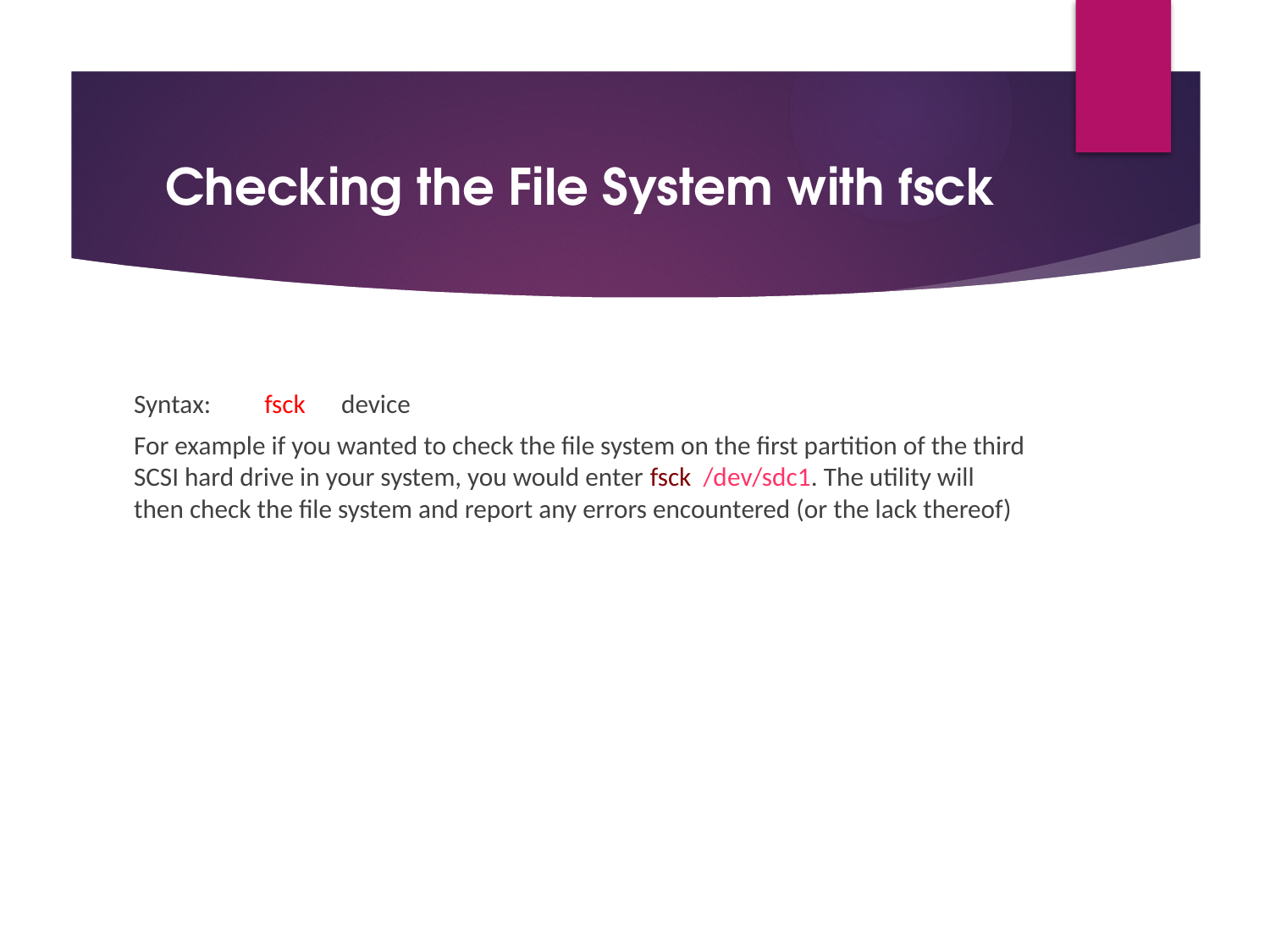

# Checking the File System with fsck
Syntax:         fsck      device
For example if you wanted to check the file system on the first partition of the third SCSI hard drive in your system, you would enter fsck  /dev/sdc1. The utility will then check the file system and report any errors encountered (or the lack thereof)‏